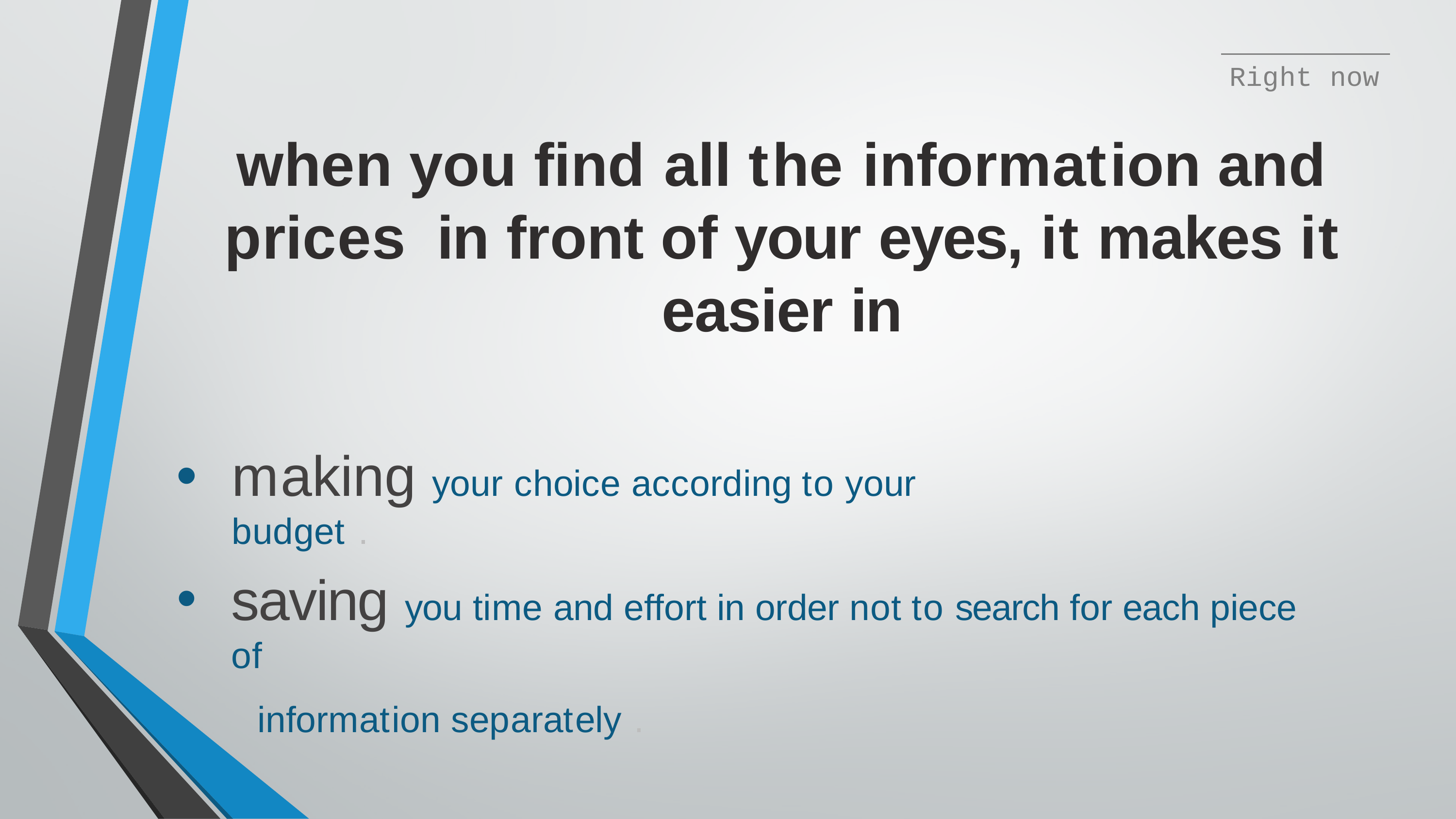

Right now
# when you find all the information and prices  in front of your eyes, it makes it easier in
•
making your choice according to your budget .
saving you time and effort in order not to search for each piece of
information separately .